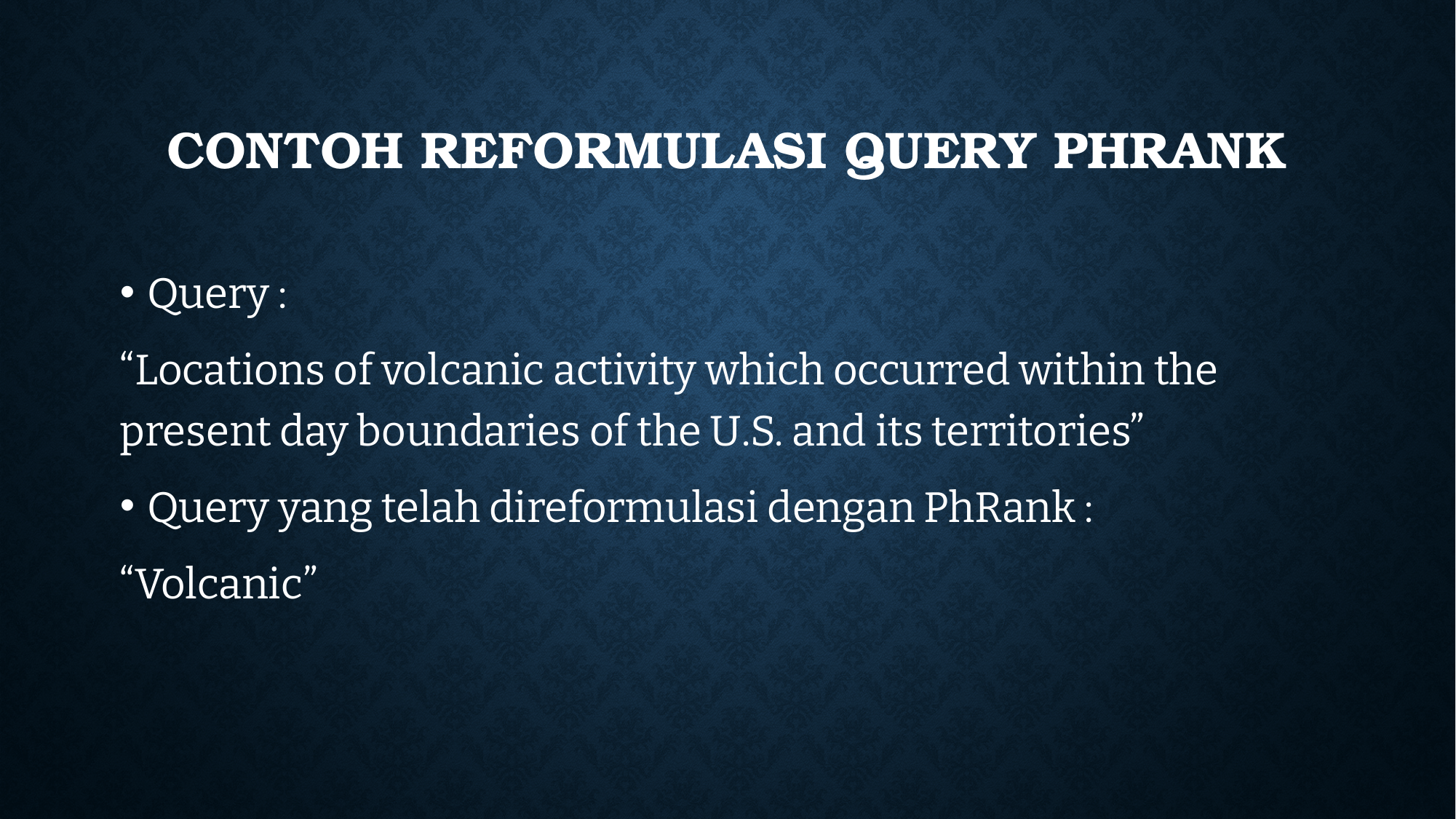

# Contoh reformulasi query phrank
Query :
“Locations of volcanic activity which occurred within the present day boundaries of the U.S. and its territories”
Query yang telah direformulasi dengan PhRank :
“Volcanic”